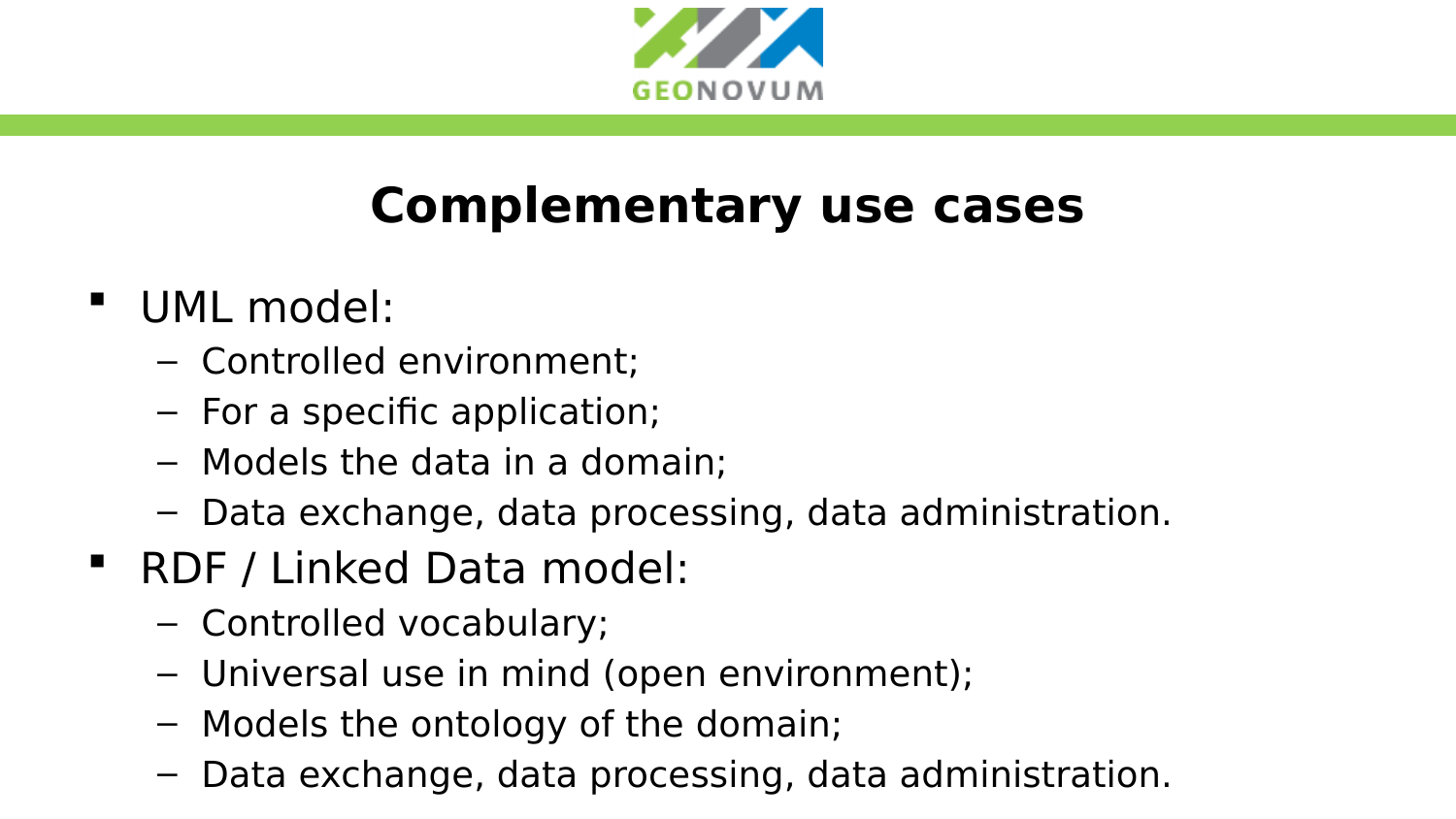

# Complementary use cases
UML model:
Controlled environment;
For a specific application;
Models the data in a domain;
Data exchange, data processing, data administration.
RDF / Linked Data model:
Controlled vocabulary;
Universal use in mind (open environment);
Models the ontology of the domain;
Data exchange, data processing, data administration.